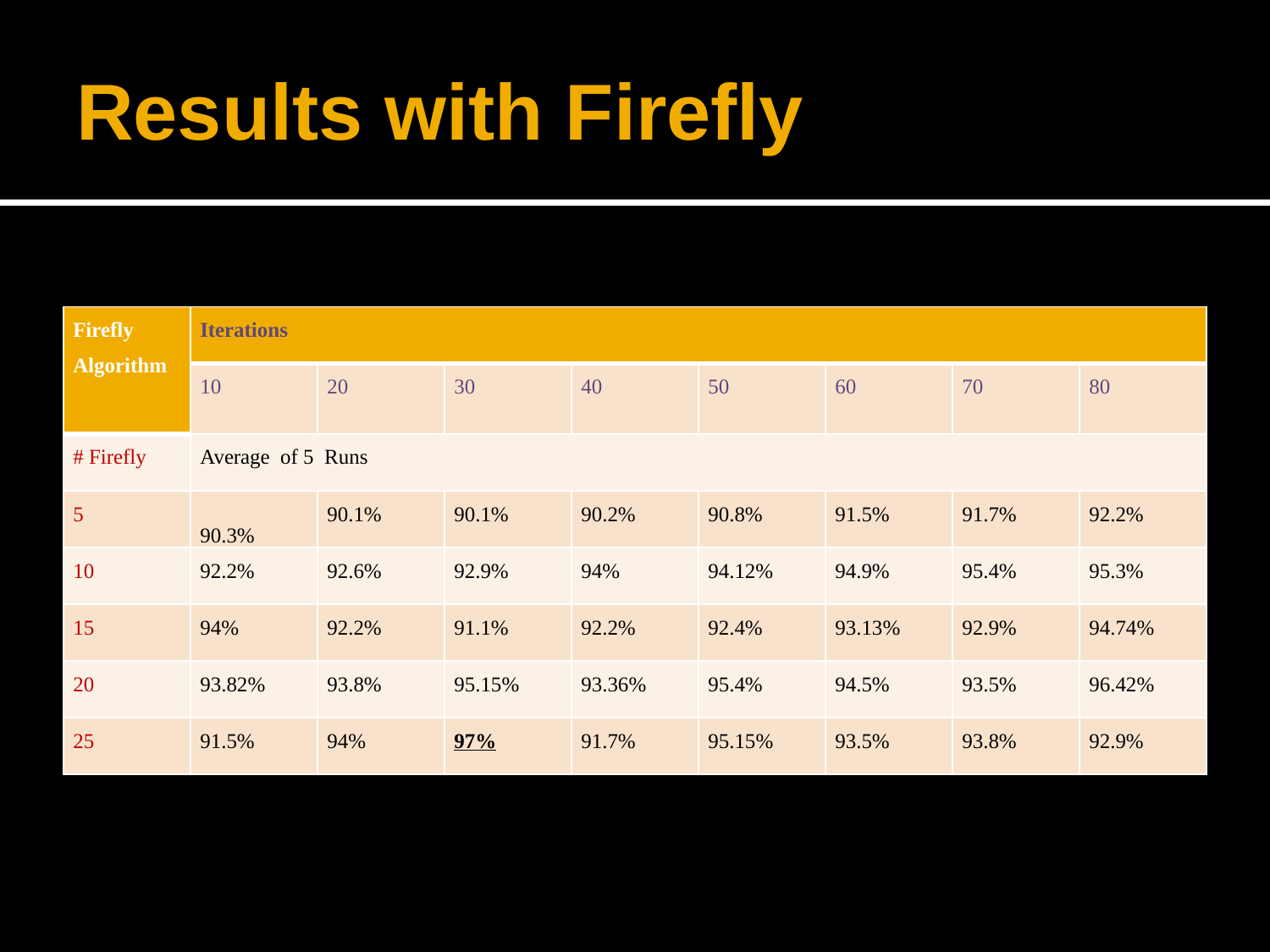

# Results with Firefly
| Firefly Algorithm | Iterations |  |  |  |  |  |  |  |
| --- | --- | --- | --- | --- | --- | --- | --- | --- |
|  | 10 | 20 | 30 | 40 | 50 | 60 | 70 | 80 |
| # Firefly | Average of 5 Runs |  |  |  |  |  |  |  |
| 5 | 90.3% | 90.1% | 90.1% | 90.2% | 90.8% | 91.5% | 91.7% | 92.2% |
| 10 | 92.2% | 92.6% | 92.9% | 94% | 94.12% | 94.9% | 95.4% | 95.3% |
| 15 | 94% | 92.2% | 91.1% | 92.2% | 92.4% | 93.13% | 92.9% | 94.74% |
| 20 | 93.82% | 93.8% | 95.15% | 93.36% | 95.4% | 94.5% | 93.5% | 96.42% |
| 25 | 91.5% | 94% | 97% | 91.7% | 95.15% | 93.5% | 93.8% | 92.9% |